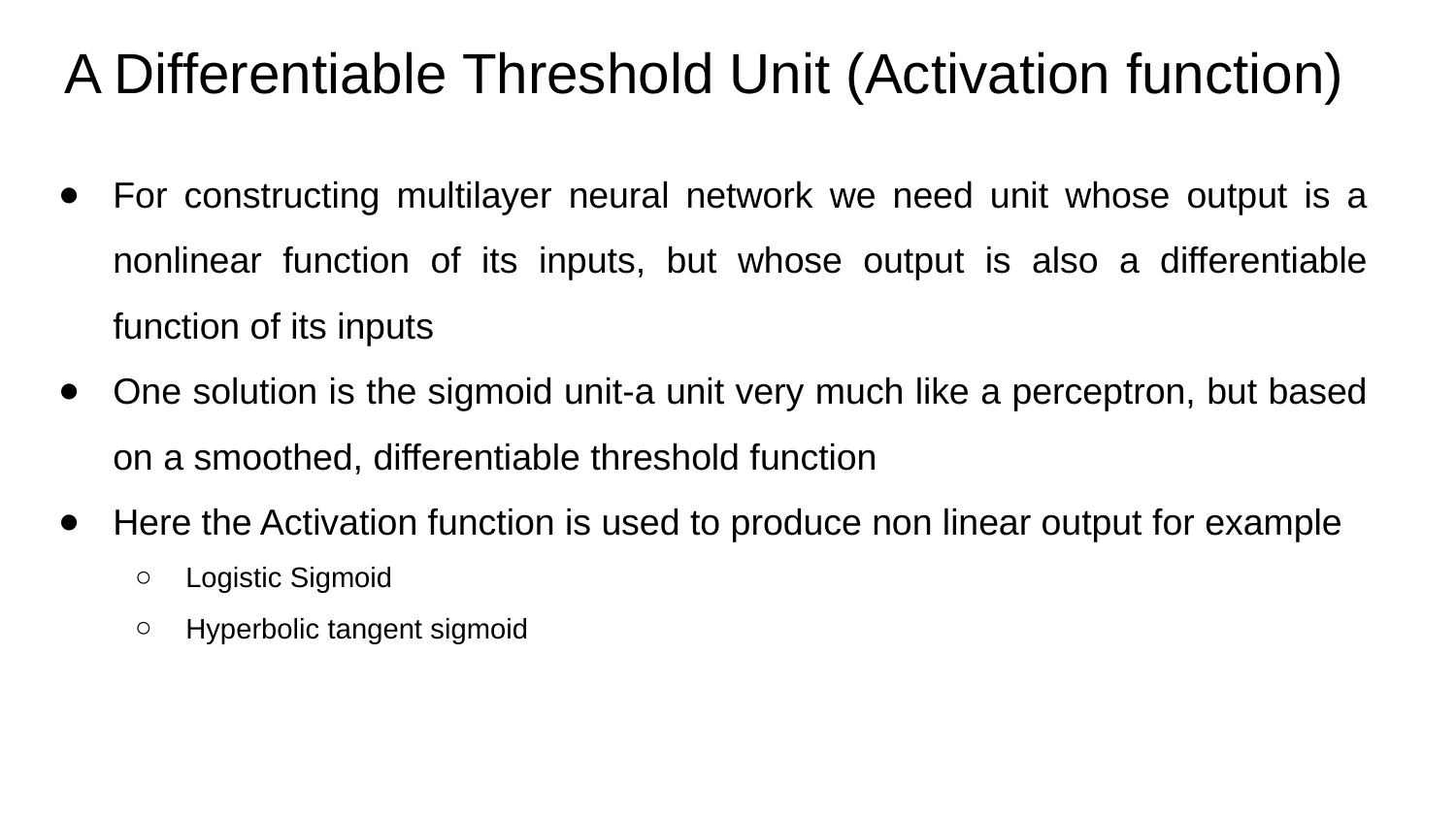

# A Differentiable Threshold Unit (Activation function)
For constructing multilayer neural network we need unit whose output is a nonlinear function of its inputs, but whose output is also a differentiable function of its inputs
One solution is the sigmoid unit-a unit very much like a perceptron, but based on a smoothed, differentiable threshold function
Here the Activation function is used to produce non linear output for example
Logistic Sigmoid
Hyperbolic tangent sigmoid